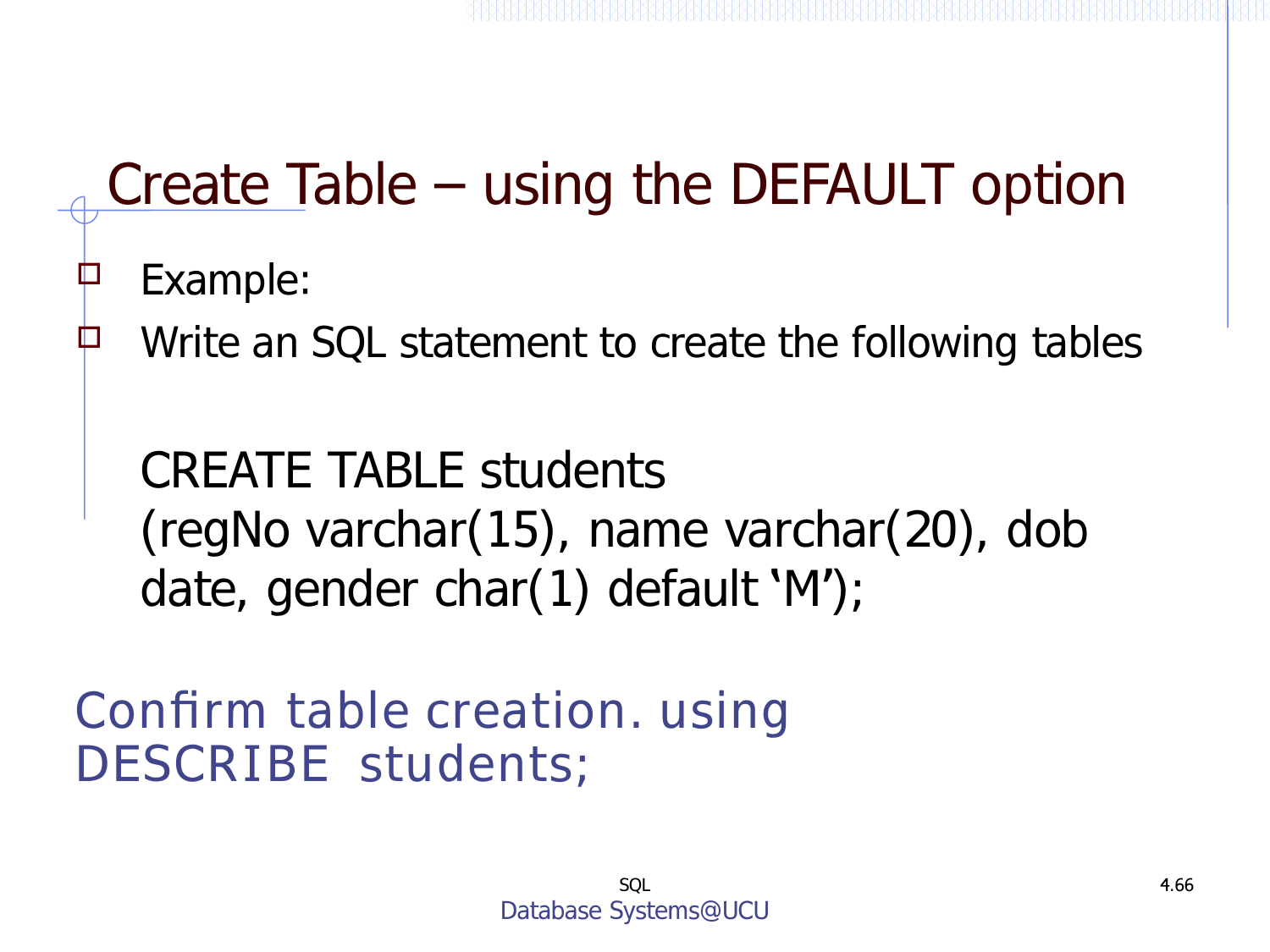

Create Table – using the DEFAULT option
Example:
Write an SQL statement to create the following tables

	CREATE TABLE students
(regNo varchar(15), name varchar(20), dob date, gender char(1) default ‘M’);

Confirm table creation. using
DESCRIBE  students;

SQL
Database Systems@UCU
66
4.66